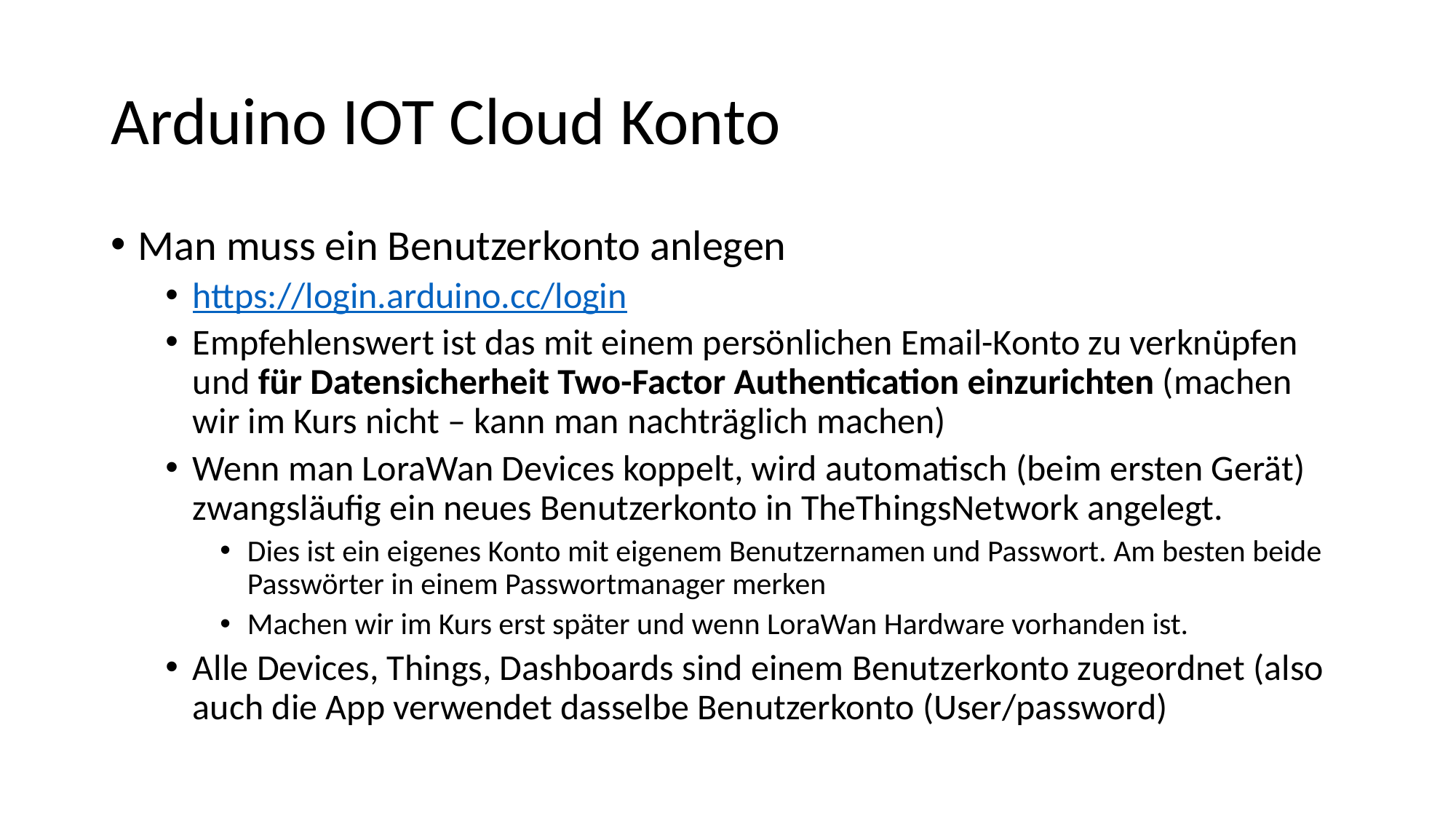

# Arduino IOT Cloud Konto
Man muss ein Benutzerkonto anlegen
https://login.arduino.cc/login
Empfehlenswert ist das mit einem persönlichen Email-Konto zu verknüpfen und für Datensicherheit Two-Factor Authentication einzurichten (machen wir im Kurs nicht – kann man nachträglich machen)
Wenn man LoraWan Devices koppelt, wird automatisch (beim ersten Gerät) zwangsläufig ein neues Benutzerkonto in TheThingsNetwork angelegt.
Dies ist ein eigenes Konto mit eigenem Benutzernamen und Passwort. Am besten beide Passwörter in einem Passwortmanager merken
Machen wir im Kurs erst später und wenn LoraWan Hardware vorhanden ist.
Alle Devices, Things, Dashboards sind einem Benutzerkonto zugeordnet (also auch die App verwendet dasselbe Benutzerkonto (User/password)